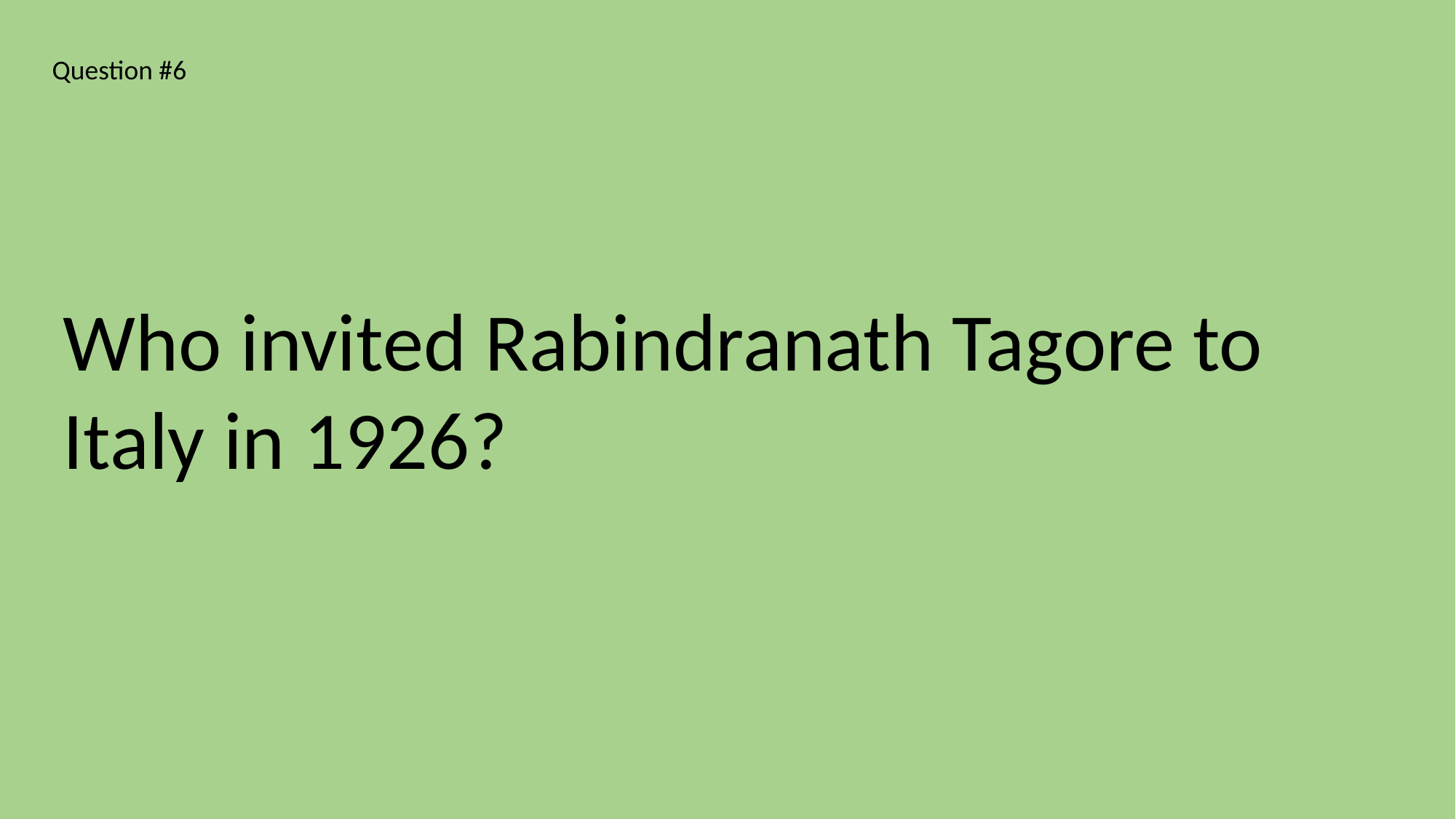

Question #6
Who invited Rabindranath Tagore to Italy in 1926?